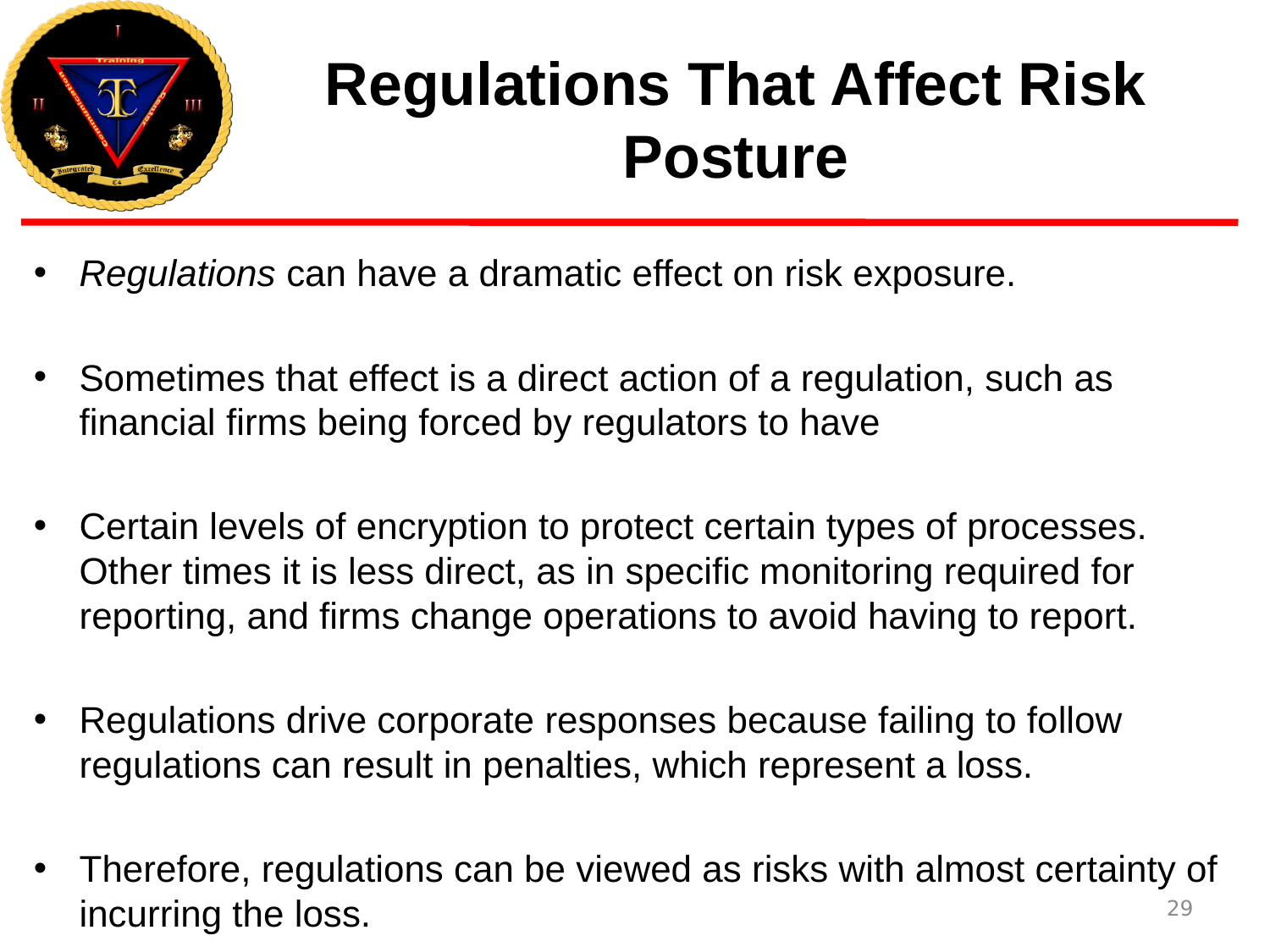

# Regulations That Affect Risk Posture
Regulations can have a dramatic effect on risk exposure.

Sometimes that effect is a direct action of a regulation, such as financial firms being forced by regulators to have

Certain levels of encryption to protect certain types of processes. Other times it is less direct, as in specific monitoring required for reporting, and firms change operations to avoid having to report.

Regulations drive corporate responses because failing to follow regulations can result in penalties, which represent a loss.

Therefore, regulations can be viewed as risks with almost certainty of incurring the loss.
29